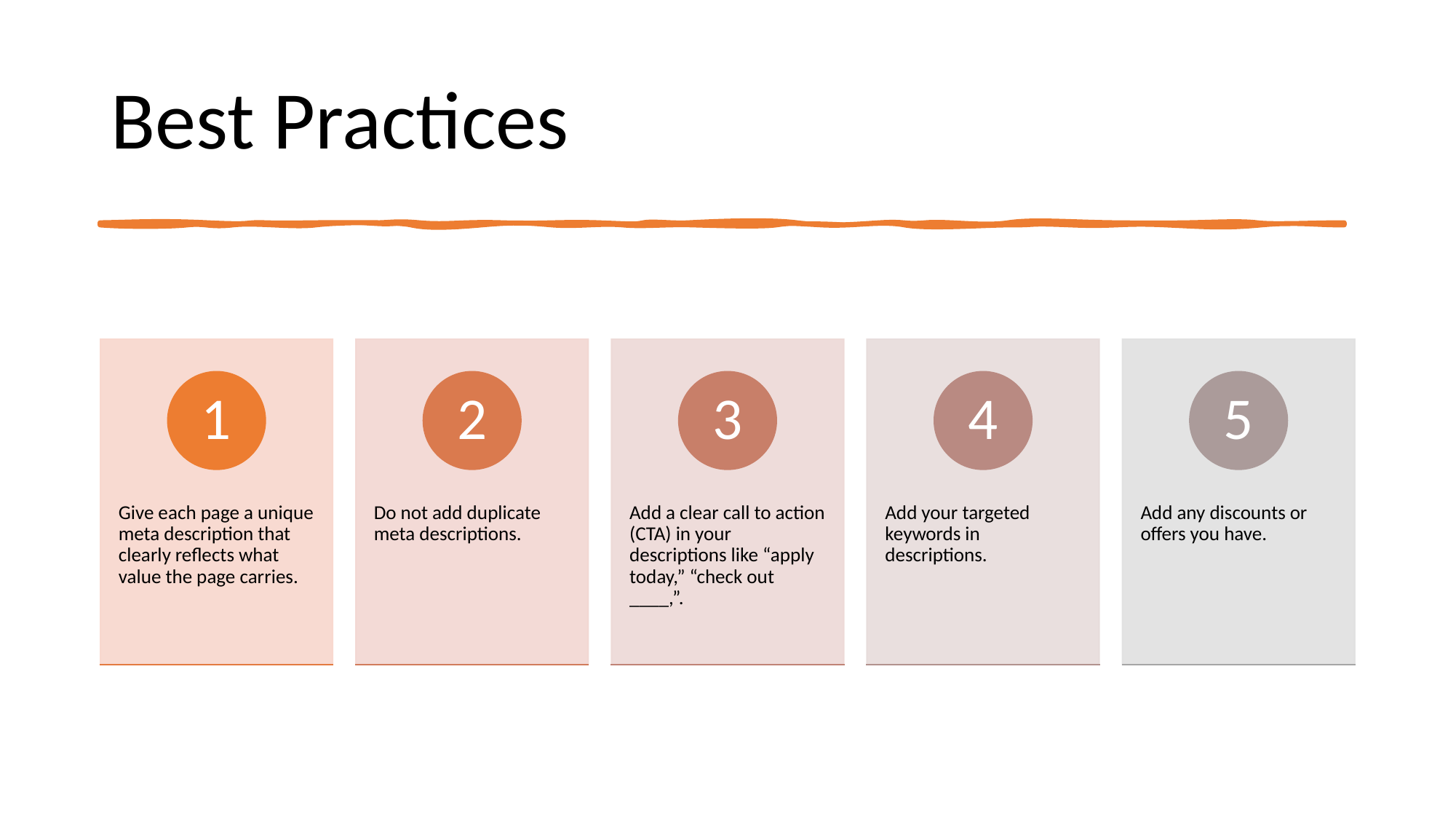

# Best Practices

Give each page a unique meta description that clearly reflects what value the page carries.
1
Do not add duplicate meta descriptions.
2
Add a clear call to action (CTA) in your descriptions like “apply today,” “check out ____,”.
3
Add your targeted keywords in descriptions.
4
Add any discounts or offers you have.
5